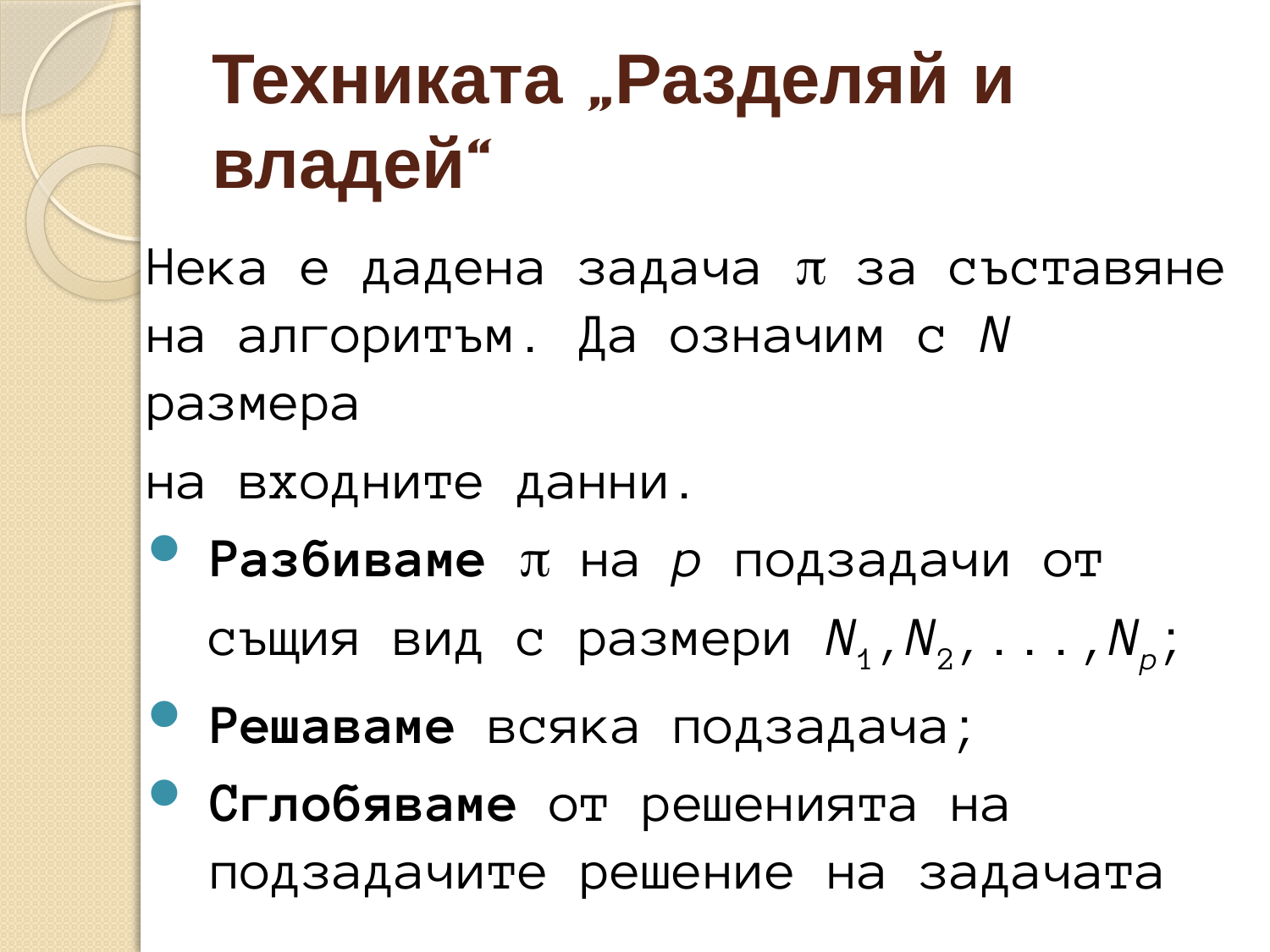

# Техниката „Разделяй и владей“
Нека е дадена задача π за съставяне на алгоритъм. Да означим с N размера
на входните данни.
Разбиваме π на p подзадачи от
  същия вид с размери N1,N2,...,Np;
Решаваме всяка подзадача;
Сглобяваме от решенията на подзадачите решение на задачата